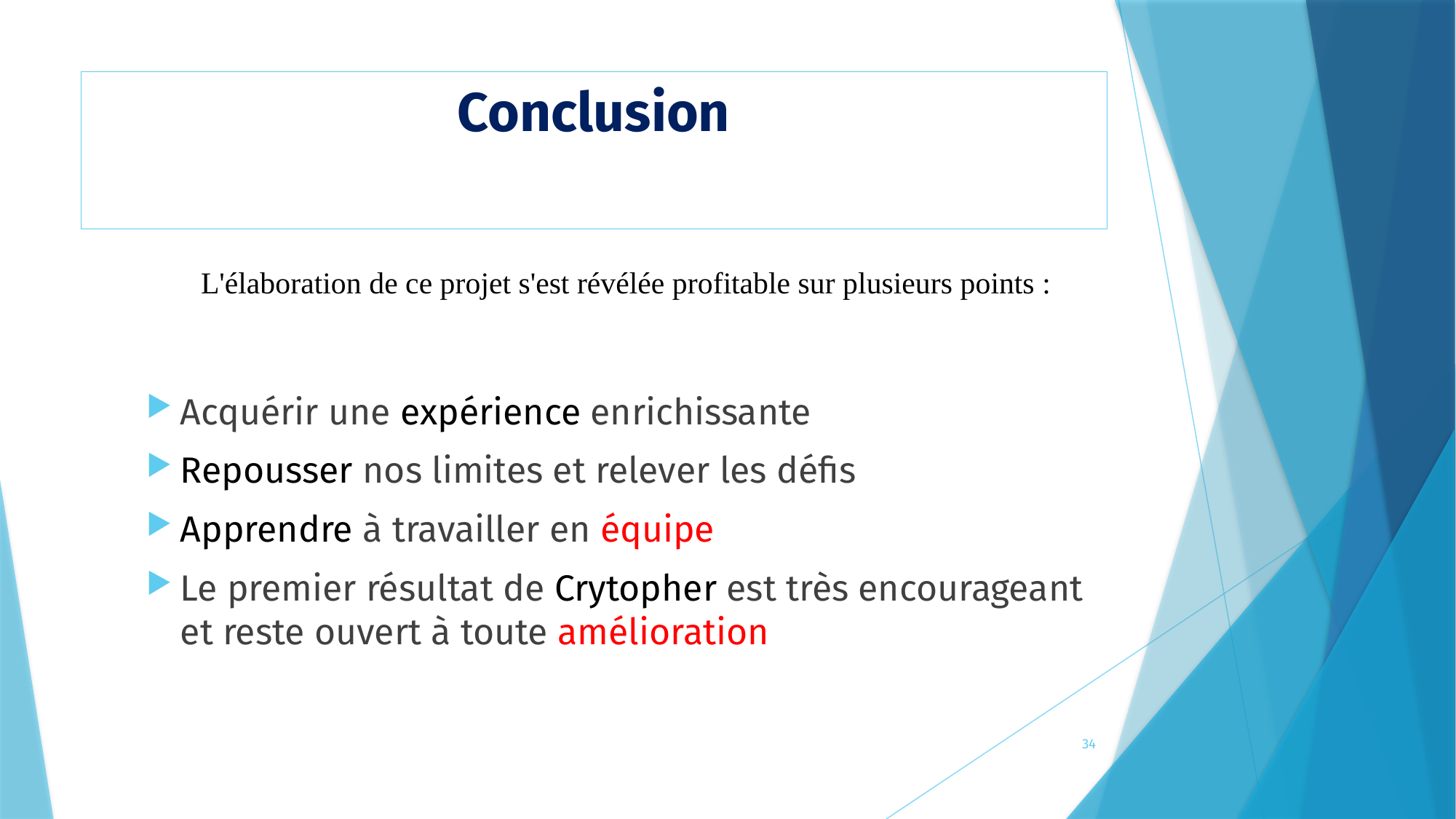

Conclusion
	L'élaboration de ce projet s'est révélée profitable sur plusieurs points :

Acquérir une expérience enrichissante
Repousser nos limites et relever les défis
Apprendre à travailler en équipe
Le premier résultat de Crytopher est très encourageant et reste ouvert à toute amélioration

34